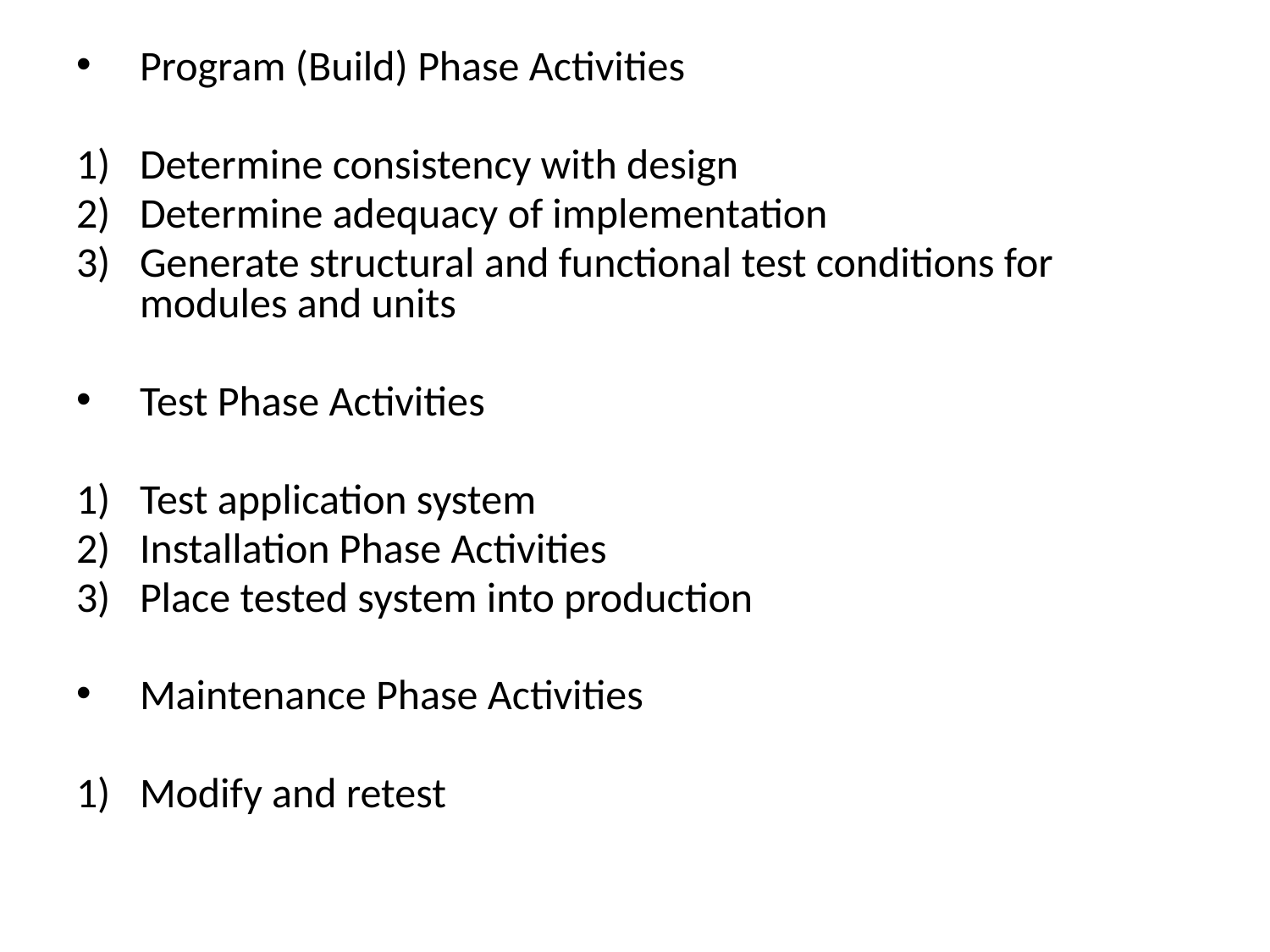

Program (Build) Phase Activities

Determine consistency with design
Determine adequacy of implementation
Generate structural and functional test conditions for modules and units

Test Phase Activities

Test application system
Installation Phase Activities
Place tested system into production

Maintenance Phase Activities

Modify and retest